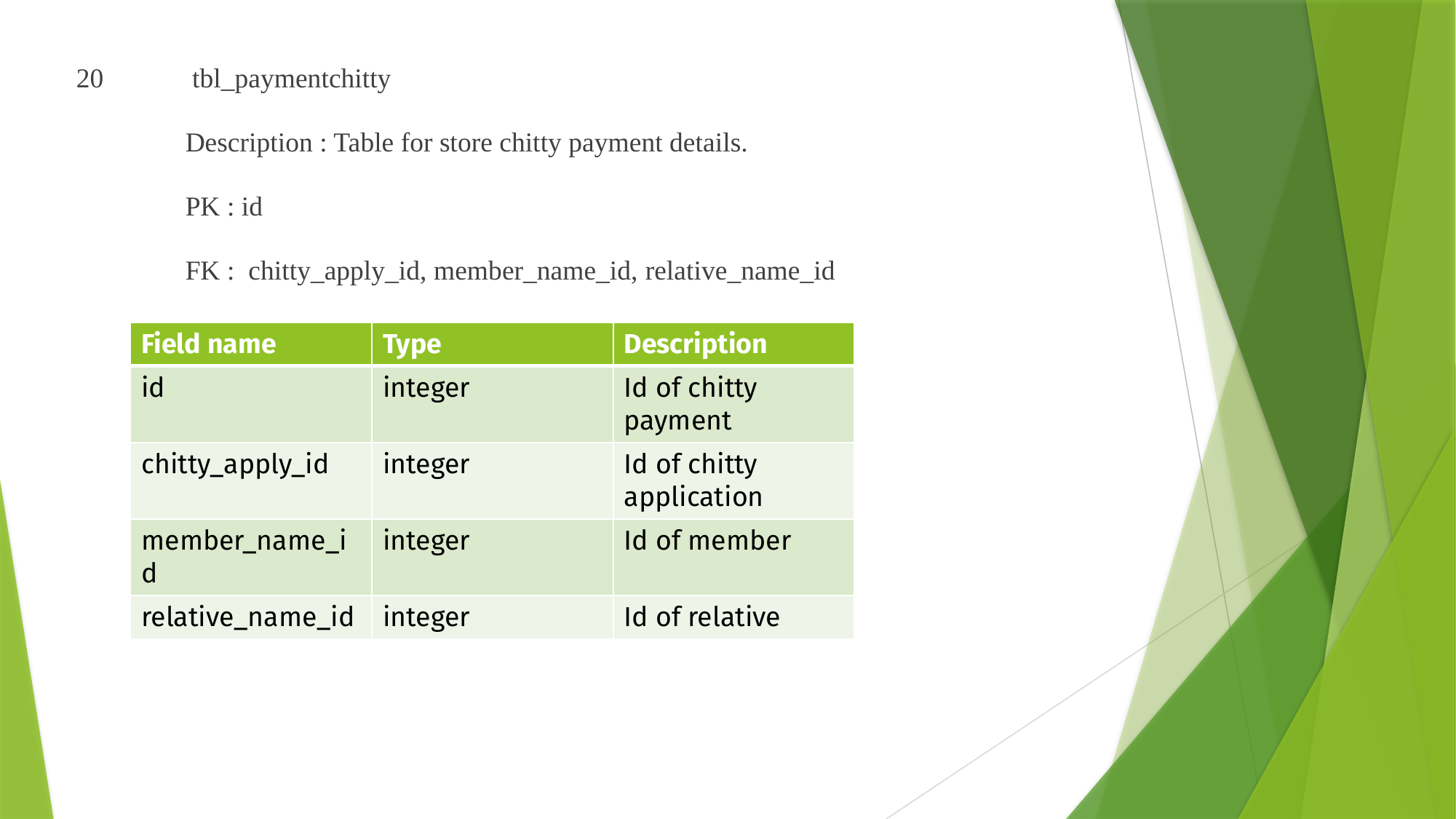

20	 tbl_paymentchitty
	Description : Table for store chitty payment details.
	PK : id
	FK :  chitty_apply_id, member_name_id, relative_name_id

| Field name | Type | Description |
| --- | --- | --- |
| id | integer | Id of chitty payment |
| chitty\_apply\_id | integer | Id of chitty application |
| member\_name\_id | integer | Id of member |
| relative\_name\_id | integer | Id of relative |